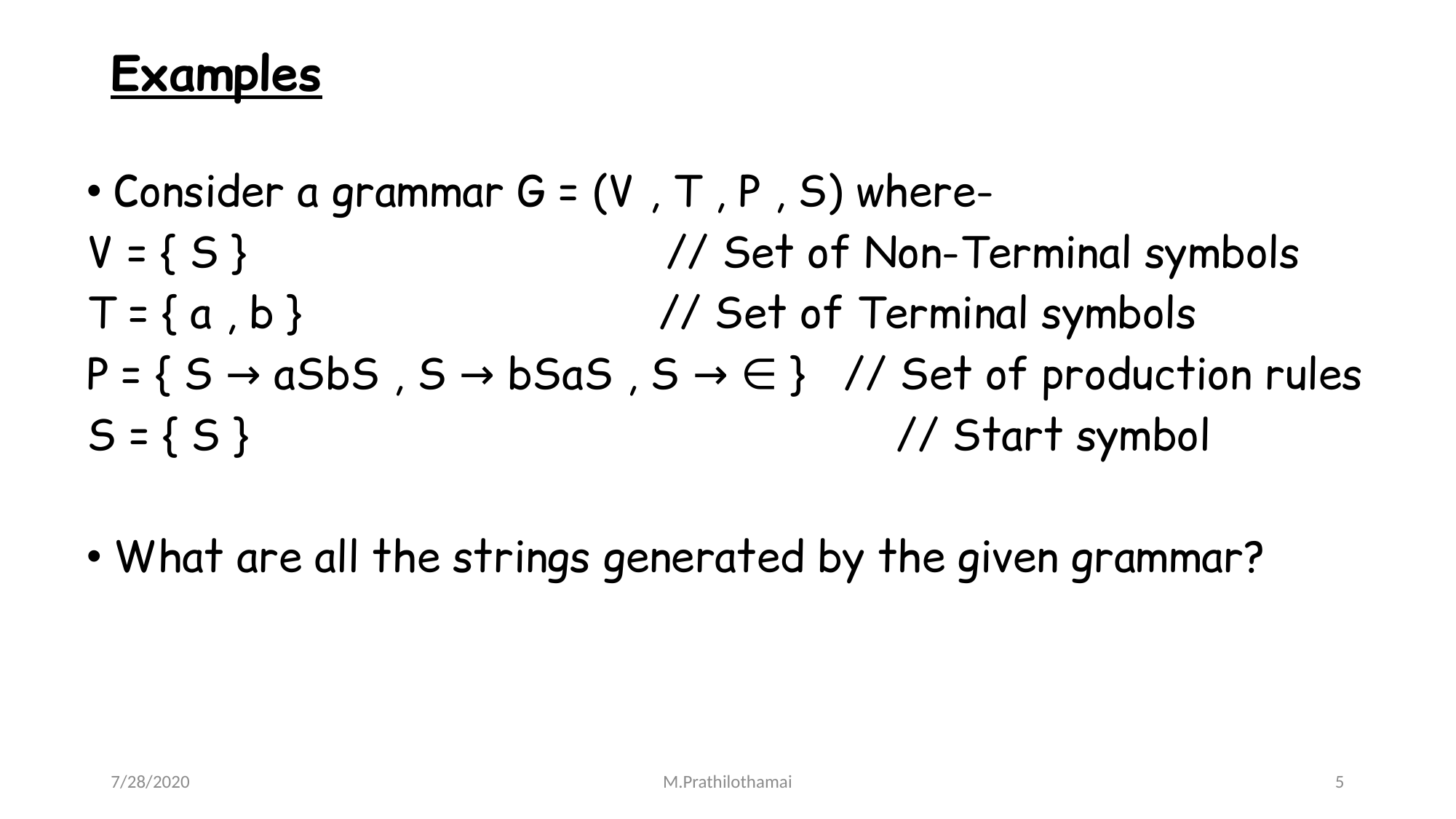

# Examples
Consider a grammar G = (V , T , P , S) where-
V = { S }                                 // Set of Non-Terminal symbols
T = { a , b }                            // Set of Terminal symbols
P = { S → aSbS , S → bSaS , S → ∈ }   // Set of production rules
S = { S }                                                   // Start symbol

What are all the strings generated by the given grammar?
7/28/2020
M.Prathilothamai
5